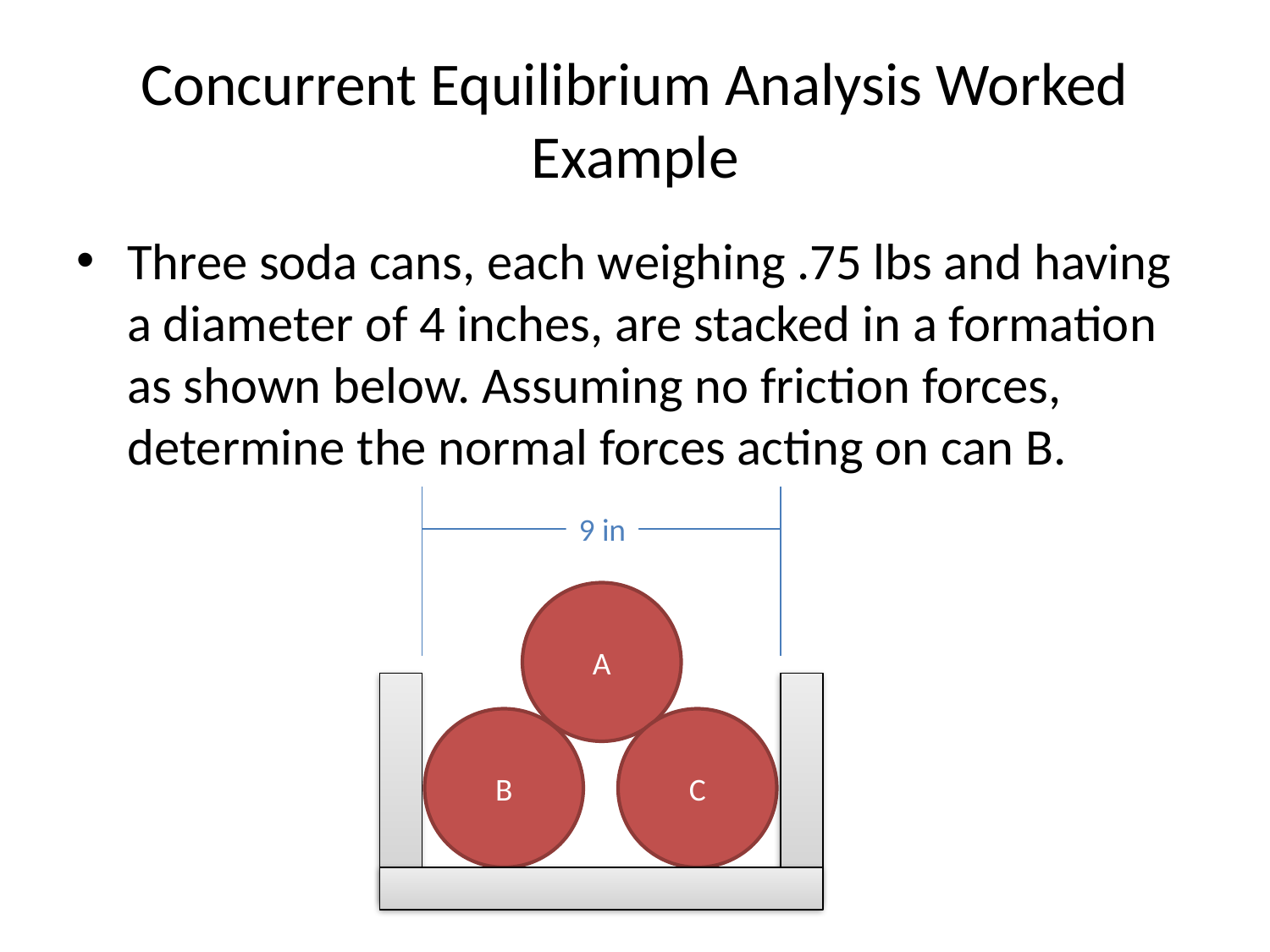

# Concurrent Equilibrium Analysis Worked Example
Three soda cans, each weighing .75 lbs and having a diameter of 4 inches, are stacked in a formation as shown below. Assuming no friction forces, determine the normal forces acting on can B.
9 in
A

B
C